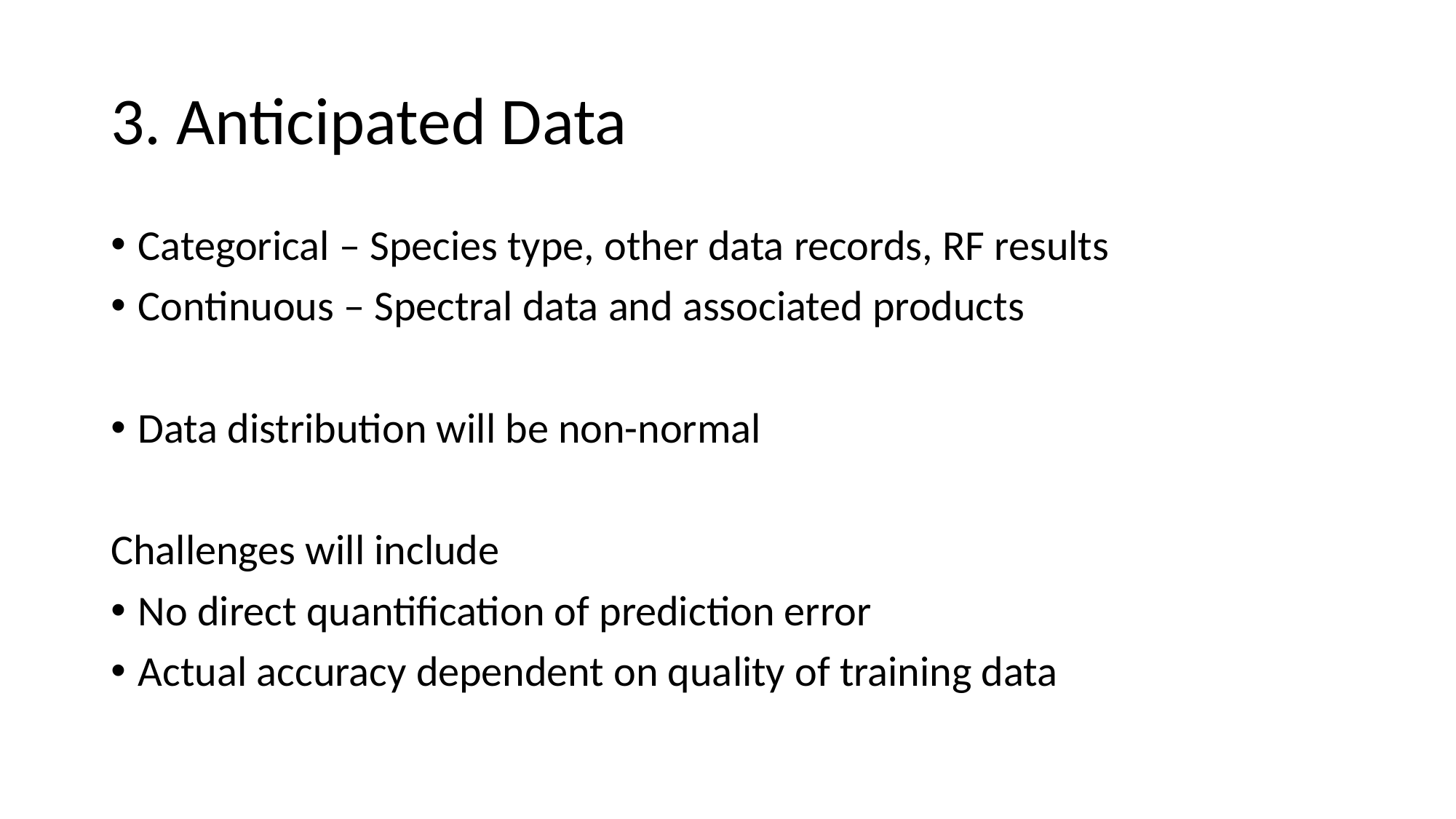

# 3. Anticipated Data
Categorical – Species type, other data records, RF results
Continuous – Spectral data and associated products

Data distribution will be non-normal

Challenges will include
No direct quantification of prediction error
Actual accuracy dependent on quality of training data